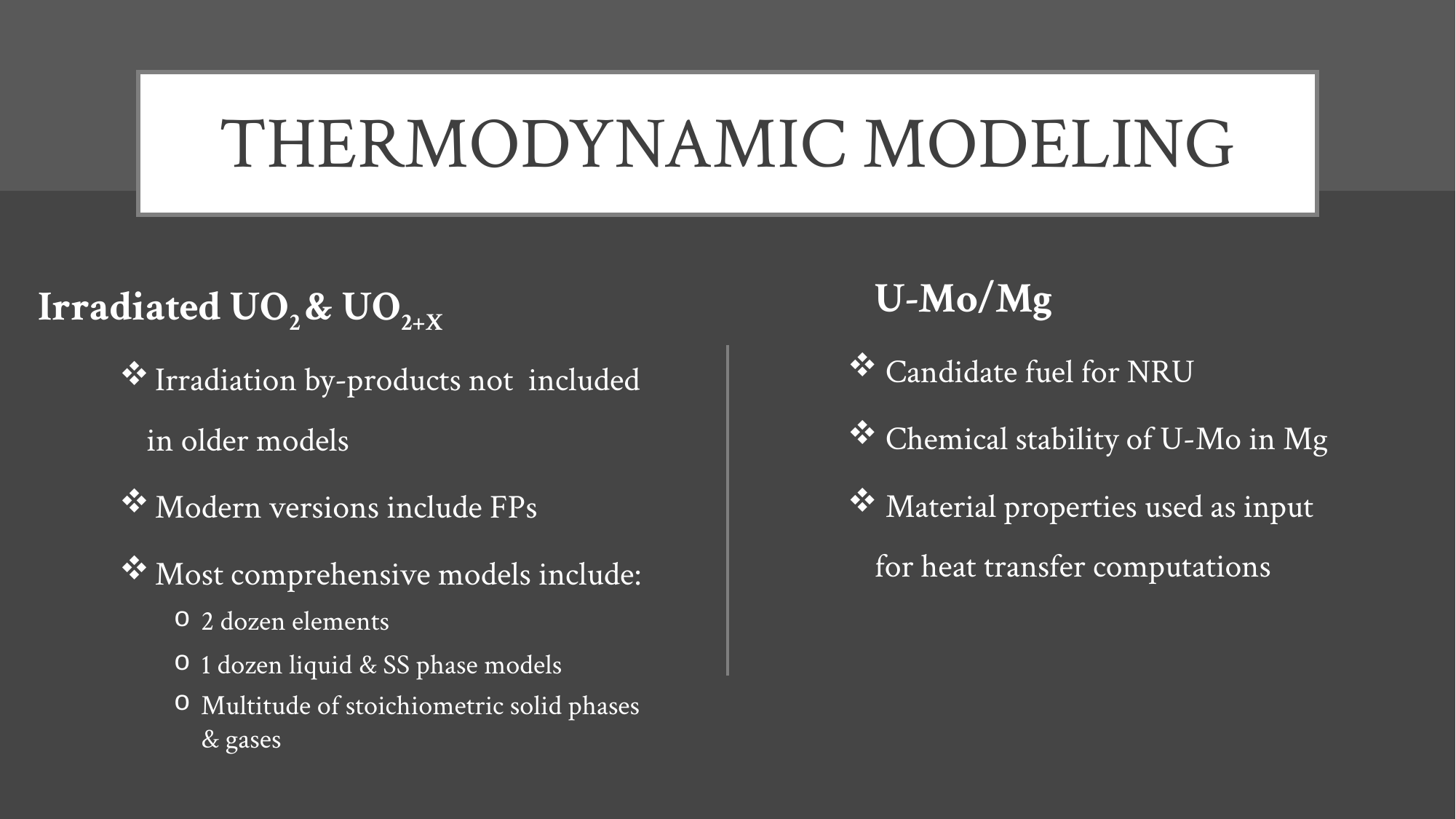

# THERMODYNAMIC MODELING
	U-Mo/Mg
 Candidate fuel for NRU
 Chemical stability of U-Mo in Mg
 Material properties used as input for heat transfer computations
	Irradiated UO2 & UO2+X
 Irradiation by-products not  included in older models
 Modern versions include FPs
 Most comprehensive models include:
2 dozen elements
1 dozen liquid & SS phase models
Multitude of stoichiometric solid phases & gases